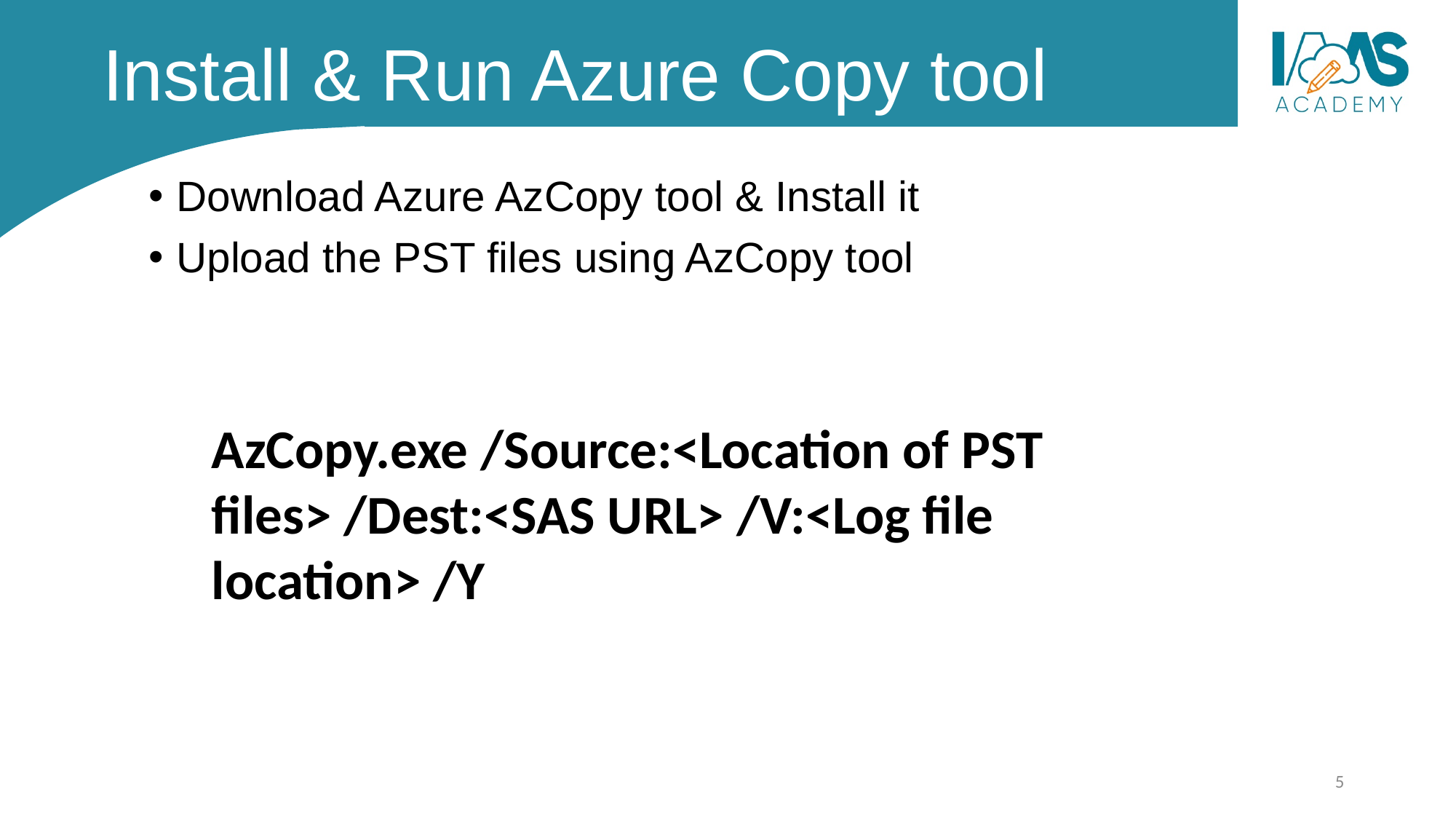

# Install & Run Azure Copy tool
Download Azure AzCopy tool & Install it
Upload the PST files using AzCopy tool

AzCopy.exe /Source:<Location of PST files> /Dest:<SAS URL> /V:<Log file location> /Y
5